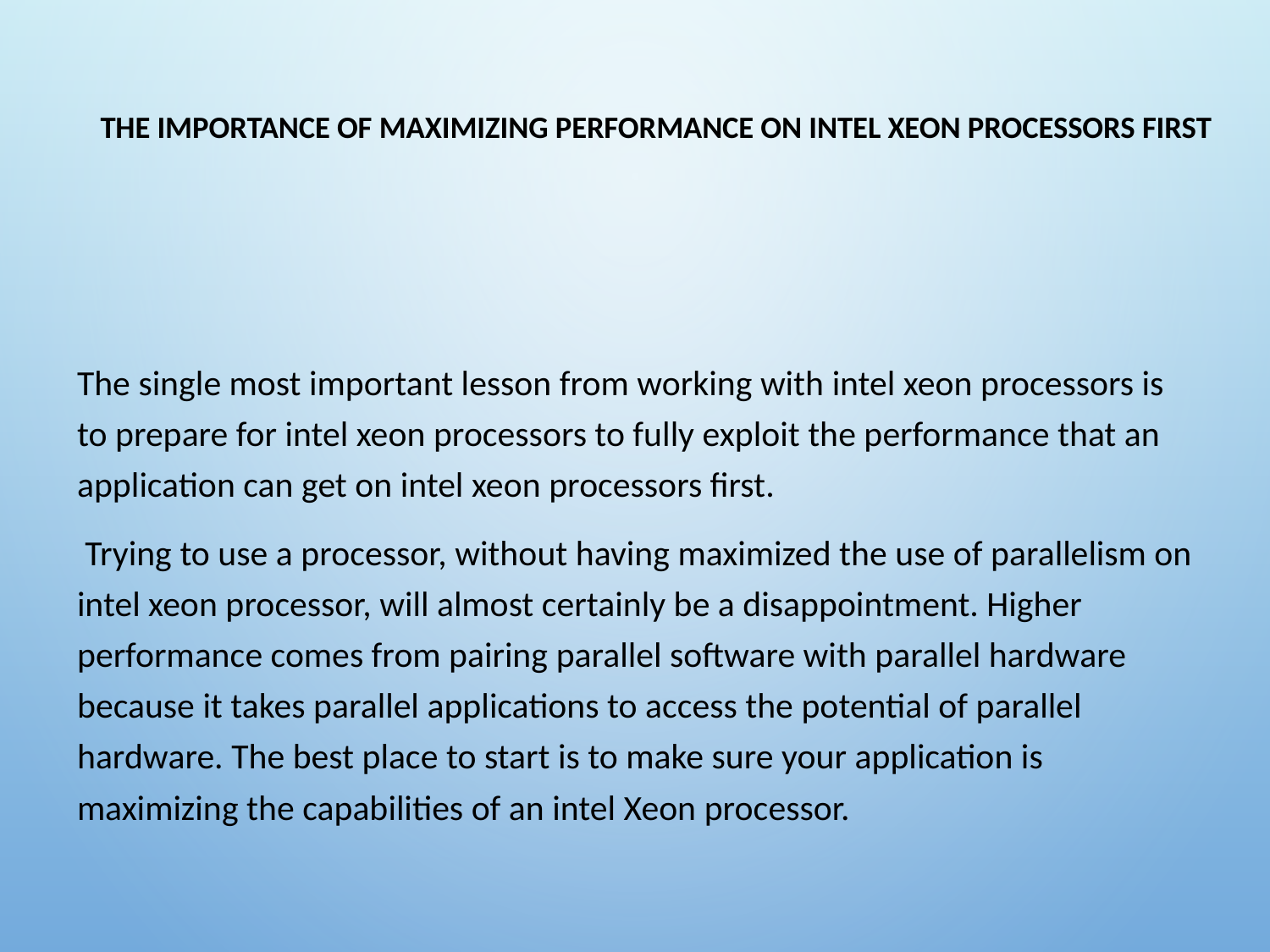

# The Importance of Maximizing Performance on Intel Xeon processors first
The single most important lesson from working with intel xeon processors is to prepare for intel xeon processors to fully exploit the performance that an application can get on intel xeon processors first.
 Trying to use a processor, without having maximized the use of parallelism on intel xeon processor, will almost certainly be a disappointment. Higher performance comes from pairing parallel software with parallel hardware because it takes parallel applications to access the potential of parallel hardware. The best place to start is to make sure your application is maximizing the capabilities of an intel Xeon processor.